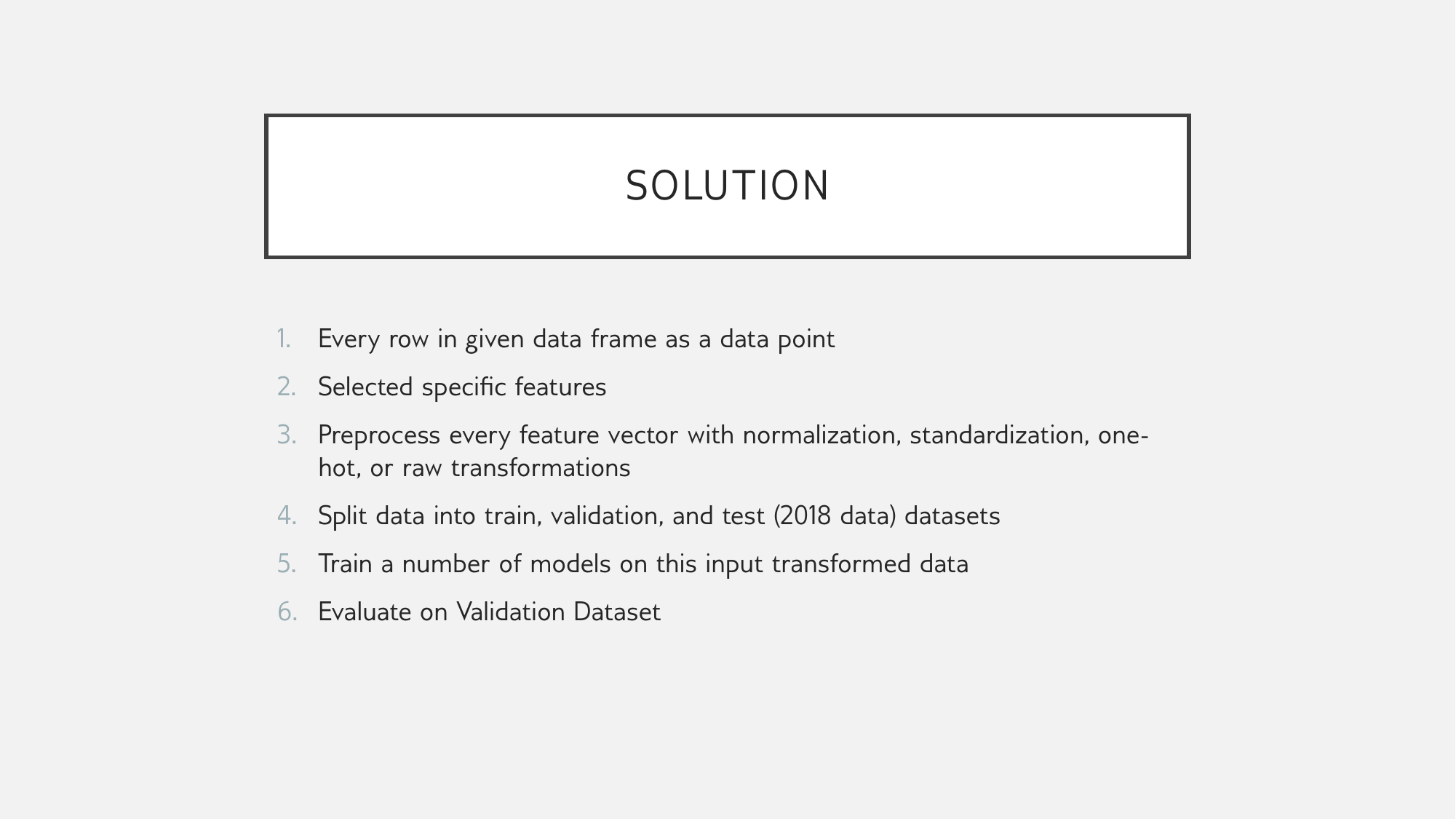

# Solution
Every row in given data frame as a data point
Selected specific features
Preprocess every feature vector with normalization, standardization, one-hot, or raw transformations
Split data into train, validation, and test (2018 data) datasets
Train a number of models on this input transformed data
Evaluate on Validation Dataset